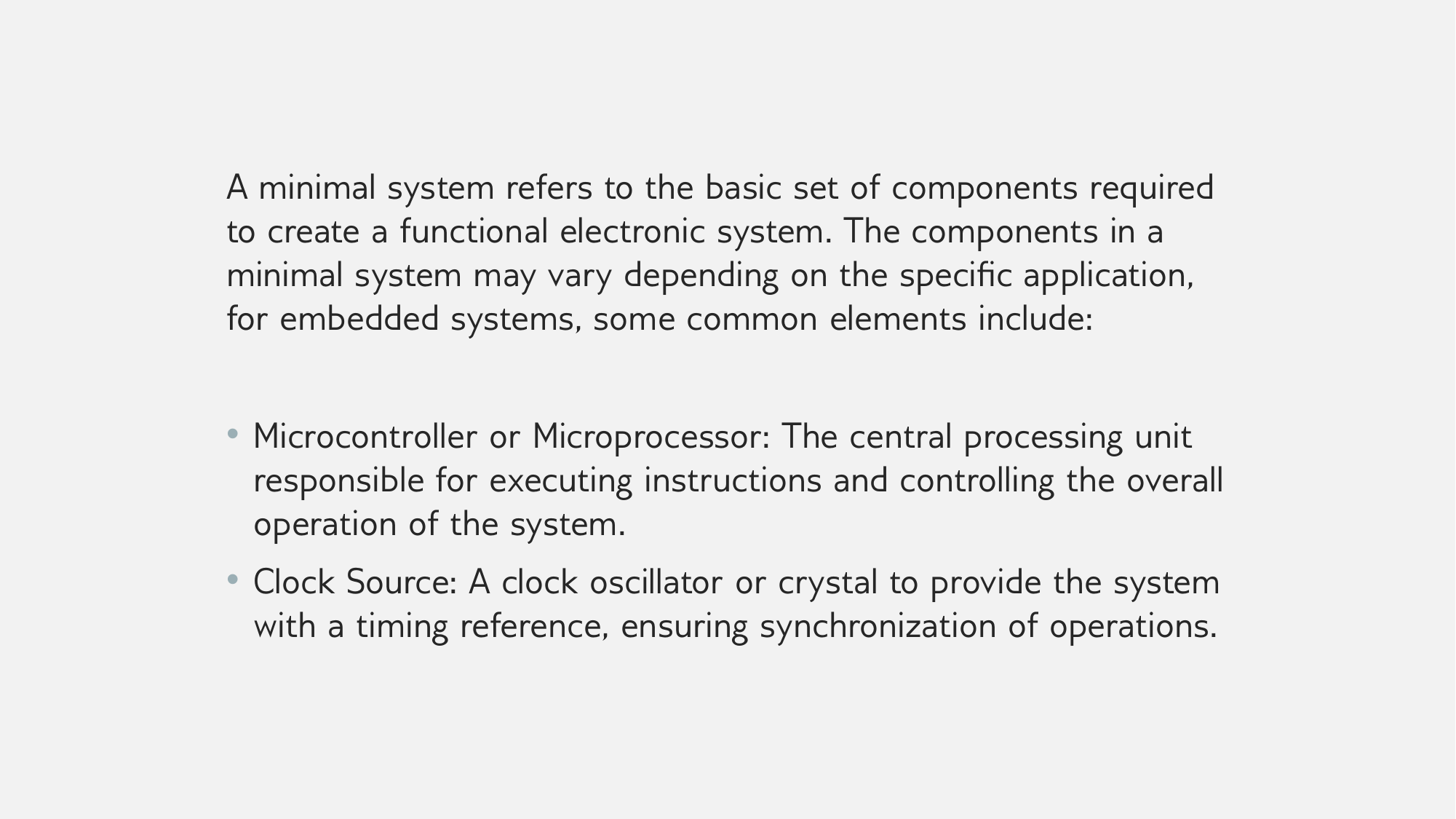

A minimal system refers to the basic set of components required to create a functional electronic system. The components in a minimal system may vary depending on the specific application, for embedded systems, some common elements include:

Microcontroller or Microprocessor: The central processing unit responsible for executing instructions and controlling the overall operation of the system.
Clock Source: A clock oscillator or crystal to provide the system with a timing reference, ensuring synchronization of operations.